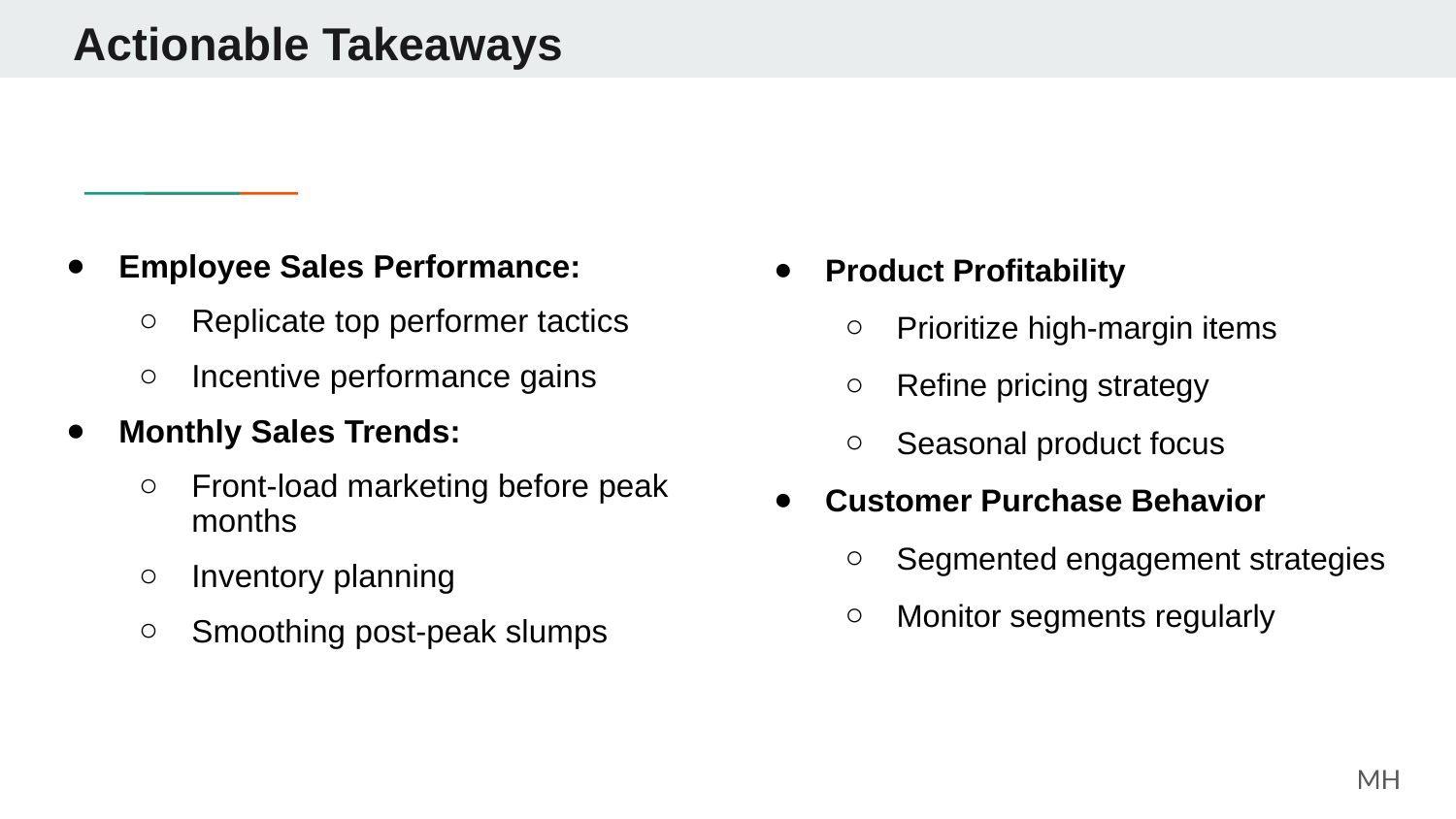

# Actionable Takeaways
Employee Sales Performance:
Replicate top performer tactics
Incentive performance gains
Monthly Sales Trends:
Front-load marketing before peak months
Inventory planning
Smoothing post-peak slumps
Product Profitability
Prioritize high-margin items
Refine pricing strategy
Seasonal product focus
Customer Purchase Behavior
Segmented engagement strategies
Monitor segments regularly

MH